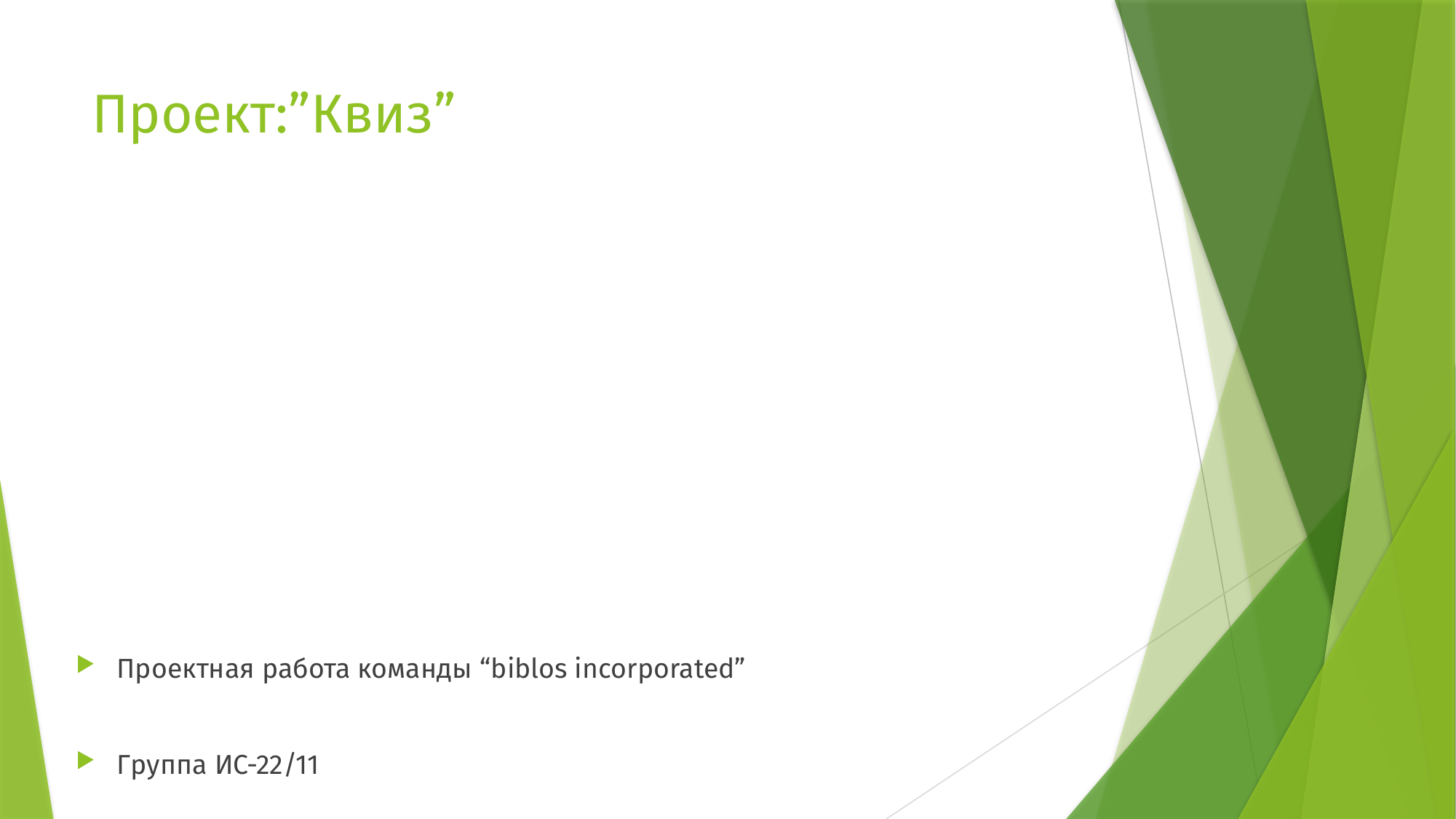

# Проект:”Квиз”
Проектная работа команды “biblos incorporated”

Группа ИС-22/11